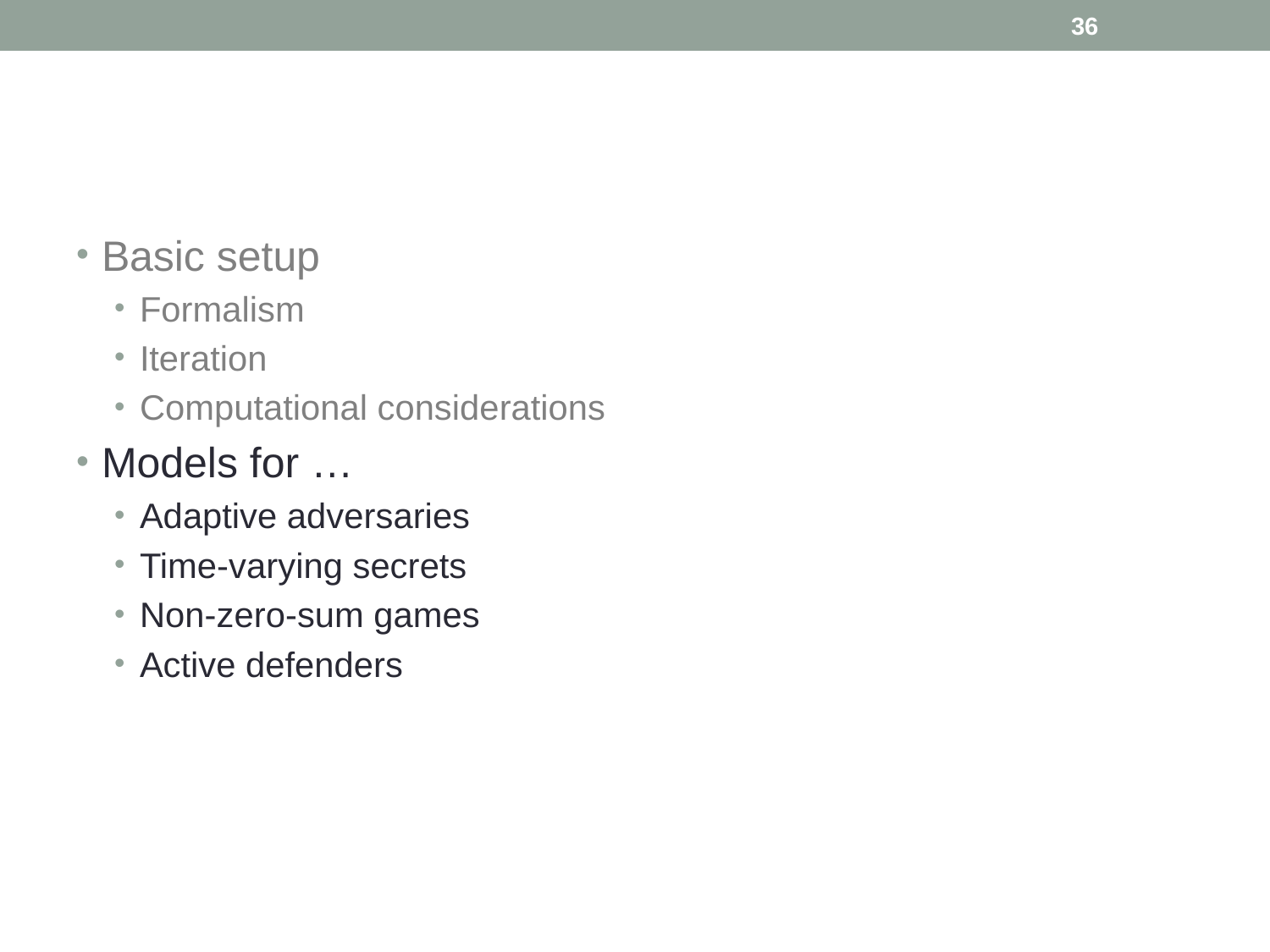

36
#
Basic setup
Formalism
Iteration
Computational considerations
Models for …
Adaptive adversaries
Time-varying secrets
Non-zero-sum games
Active defenders